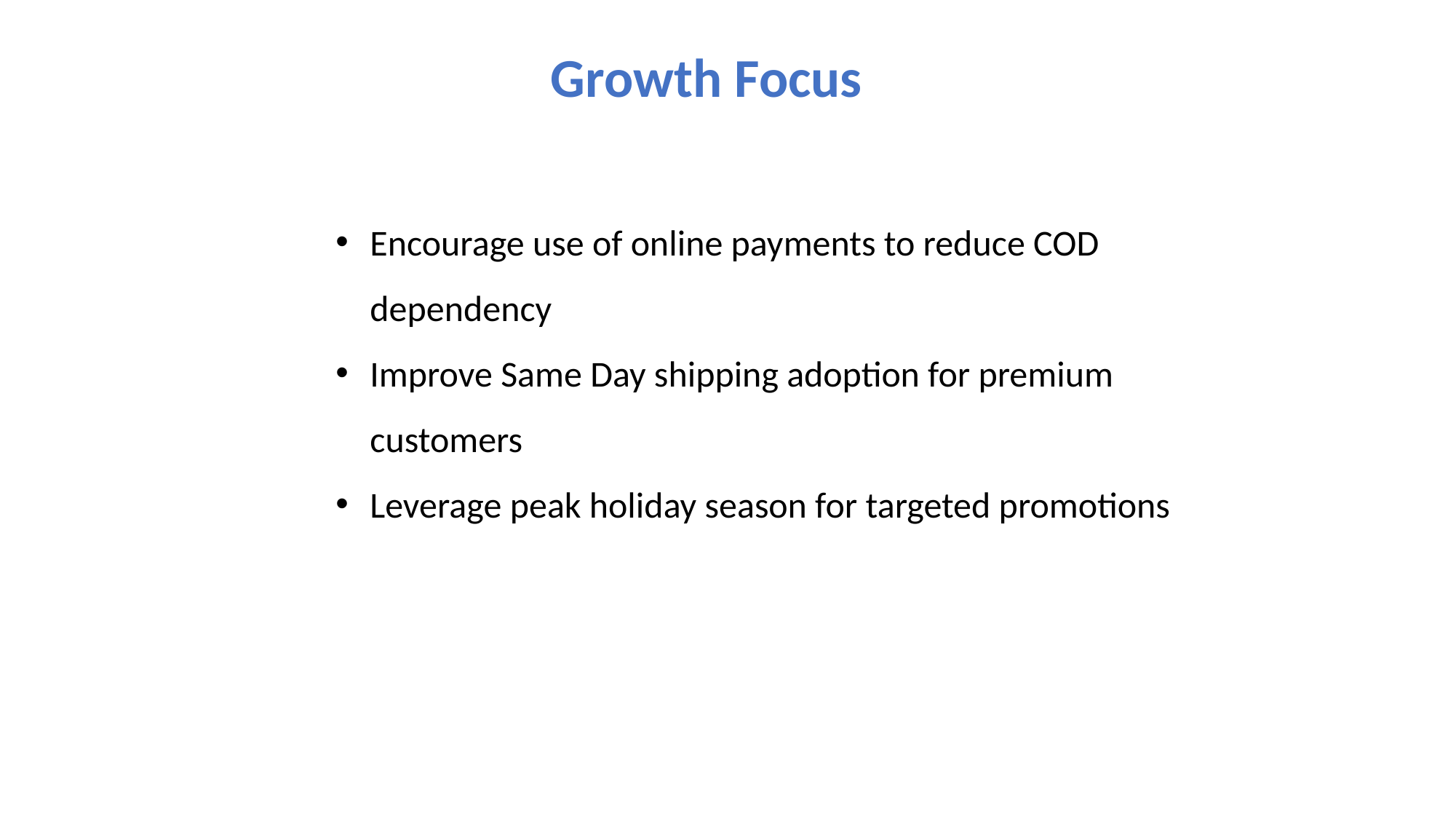

Growth Focus
Encourage use of online payments to reduce COD dependency
Improve Same Day shipping adoption for premium customers
Leverage peak holiday season for targeted promotions